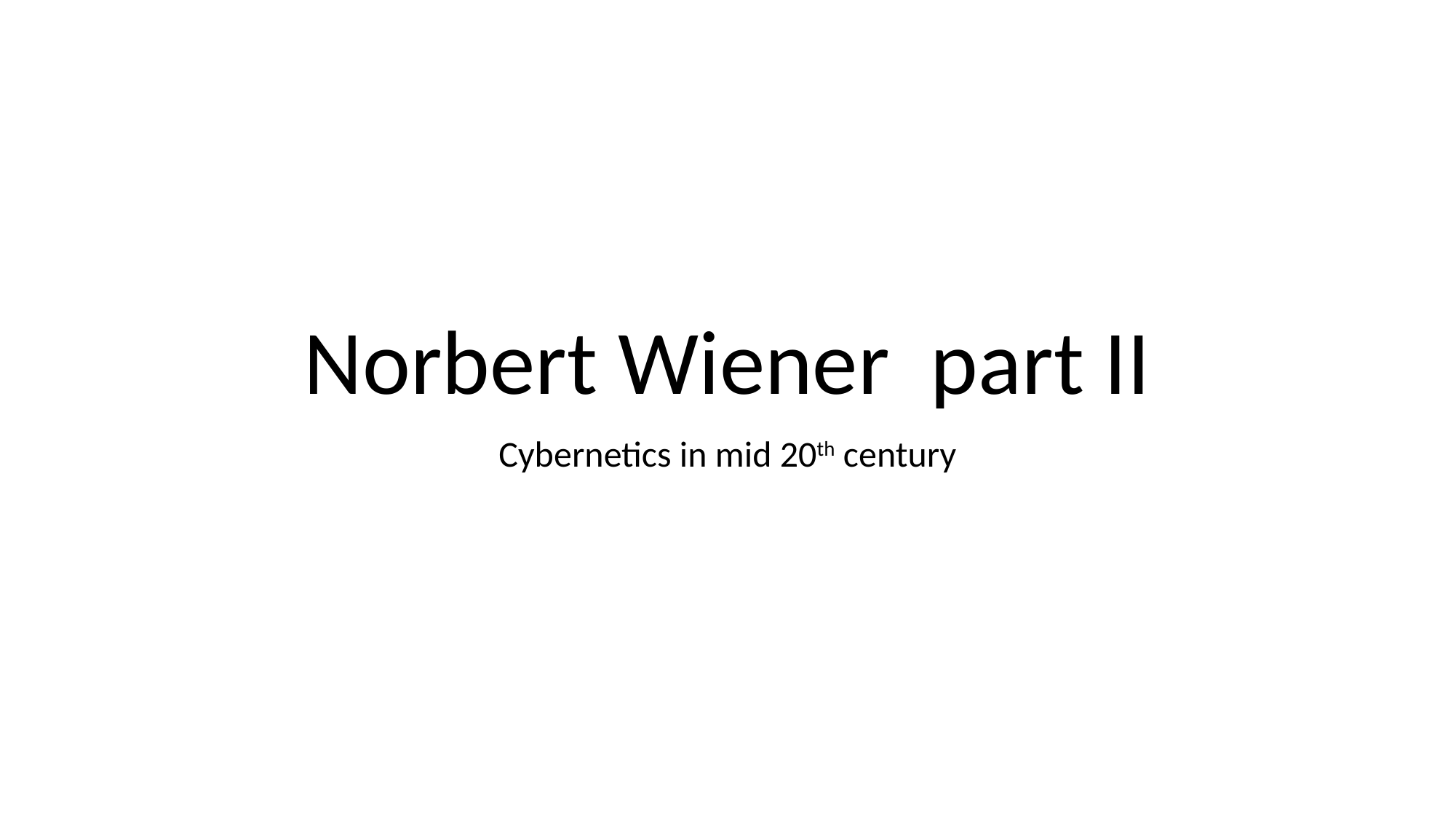

# Norbert Wiener  part II
Cybernetics in mid 20th century